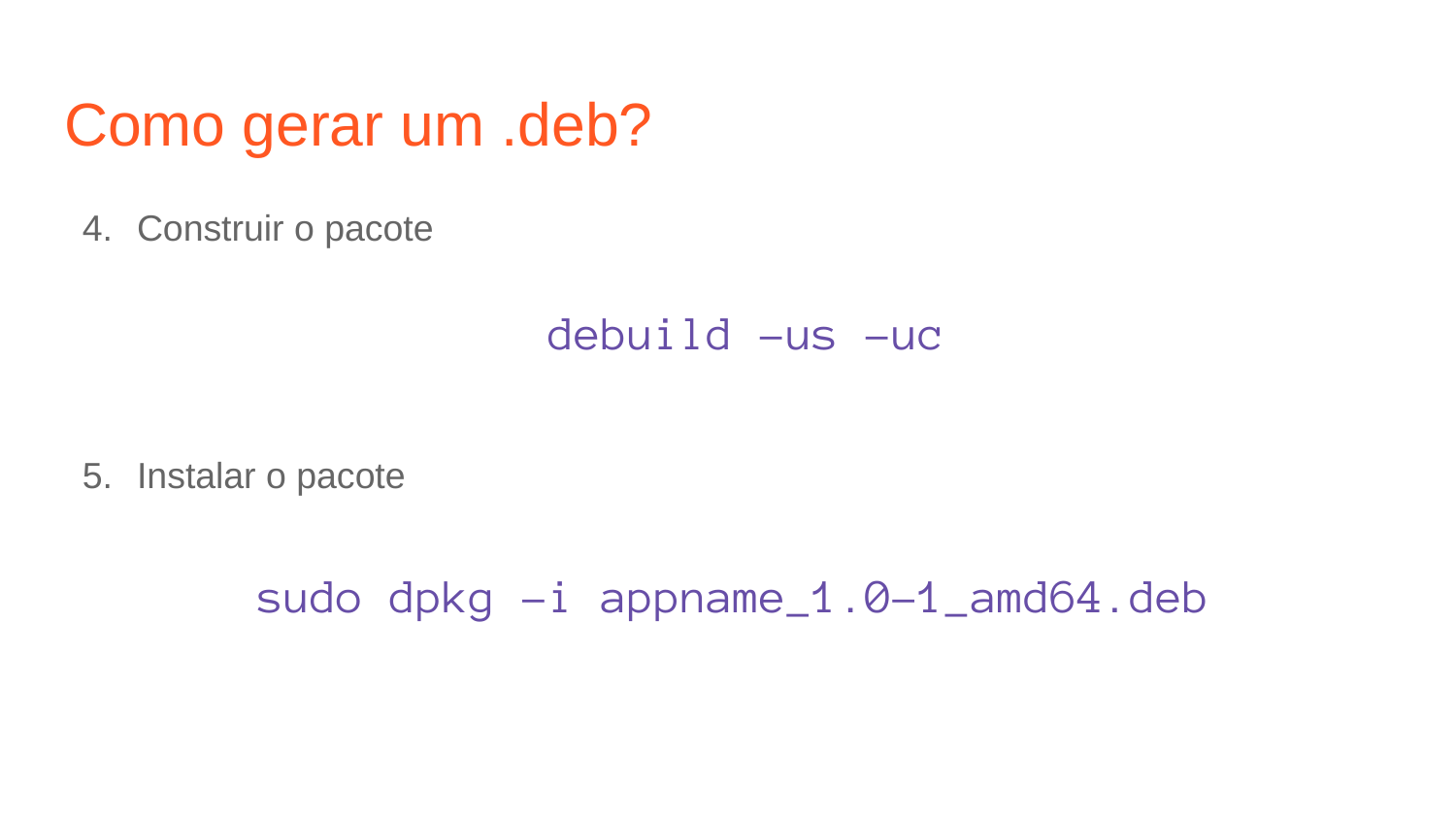

# Como gerar um .deb?
Construir o pacote

Instalar o pacote
debuild -us -uc
sudo dpkg -i appname_1.0-1_amd64.deb